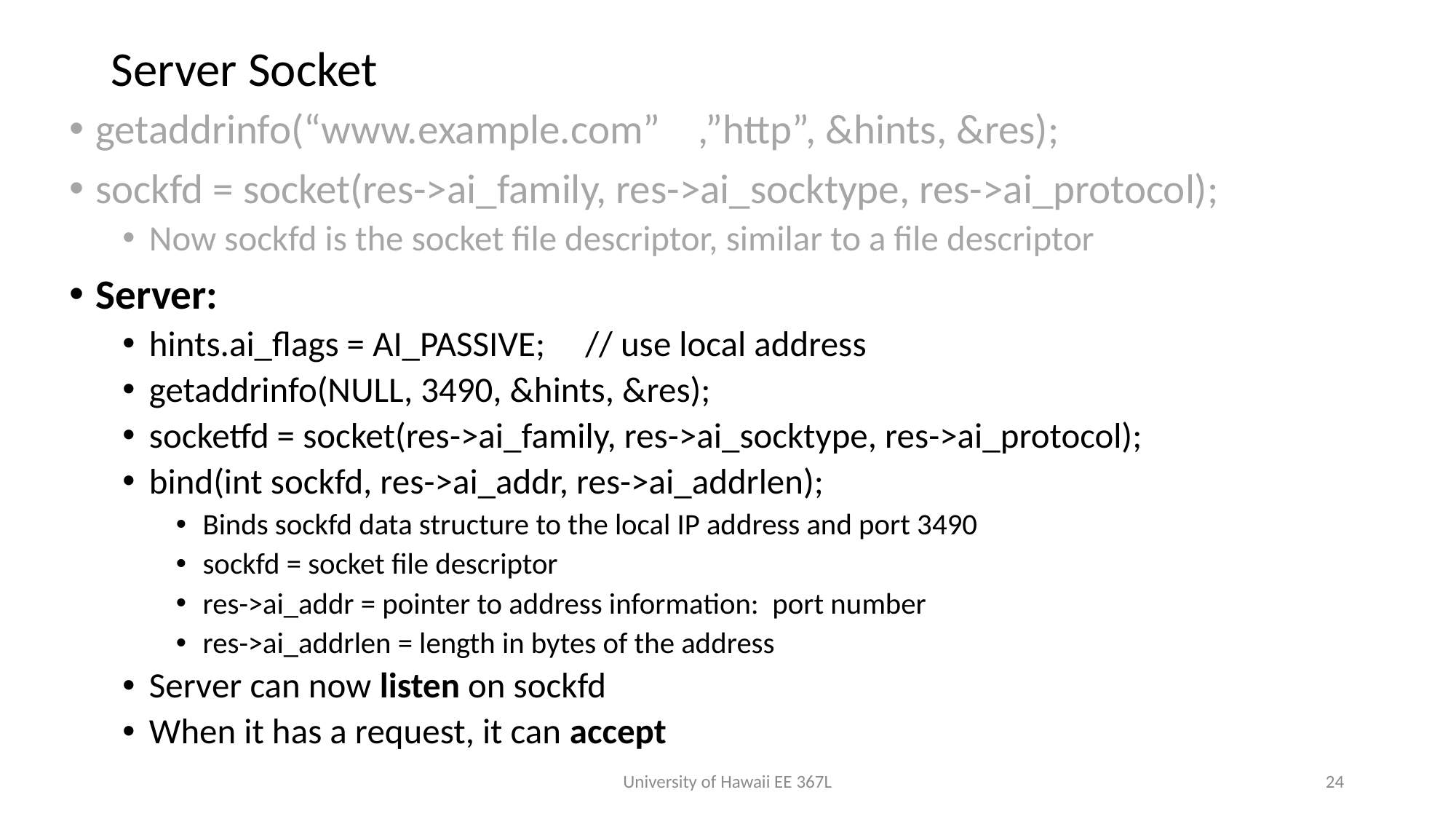

# Server Socket
getaddrinfo(“www.example.com”    ,”http”, &hints, &res);
sockfd = socket(res->ai_family, res->ai_socktype, res->ai_protocol);
Now sockfd is the socket file descriptor, similar to a file descriptor
Server:
hints.ai_flags = AI_PASSIVE;     // use local address
getaddrinfo(NULL, 3490, &hints, &res);
socketfd = socket(res->ai_family, res->ai_socktype, res->ai_protocol);
bind(int sockfd, res->ai_addr, res->ai_addrlen);
Binds sockfd data structure to the local IP address and port 3490
sockfd = socket file descriptor
res->ai_addr = pointer to address information:  port number
res->ai_addrlen = length in bytes of the address
Server can now listen on sockfd
When it has a request, it can accept
University of Hawaii EE 367L
24